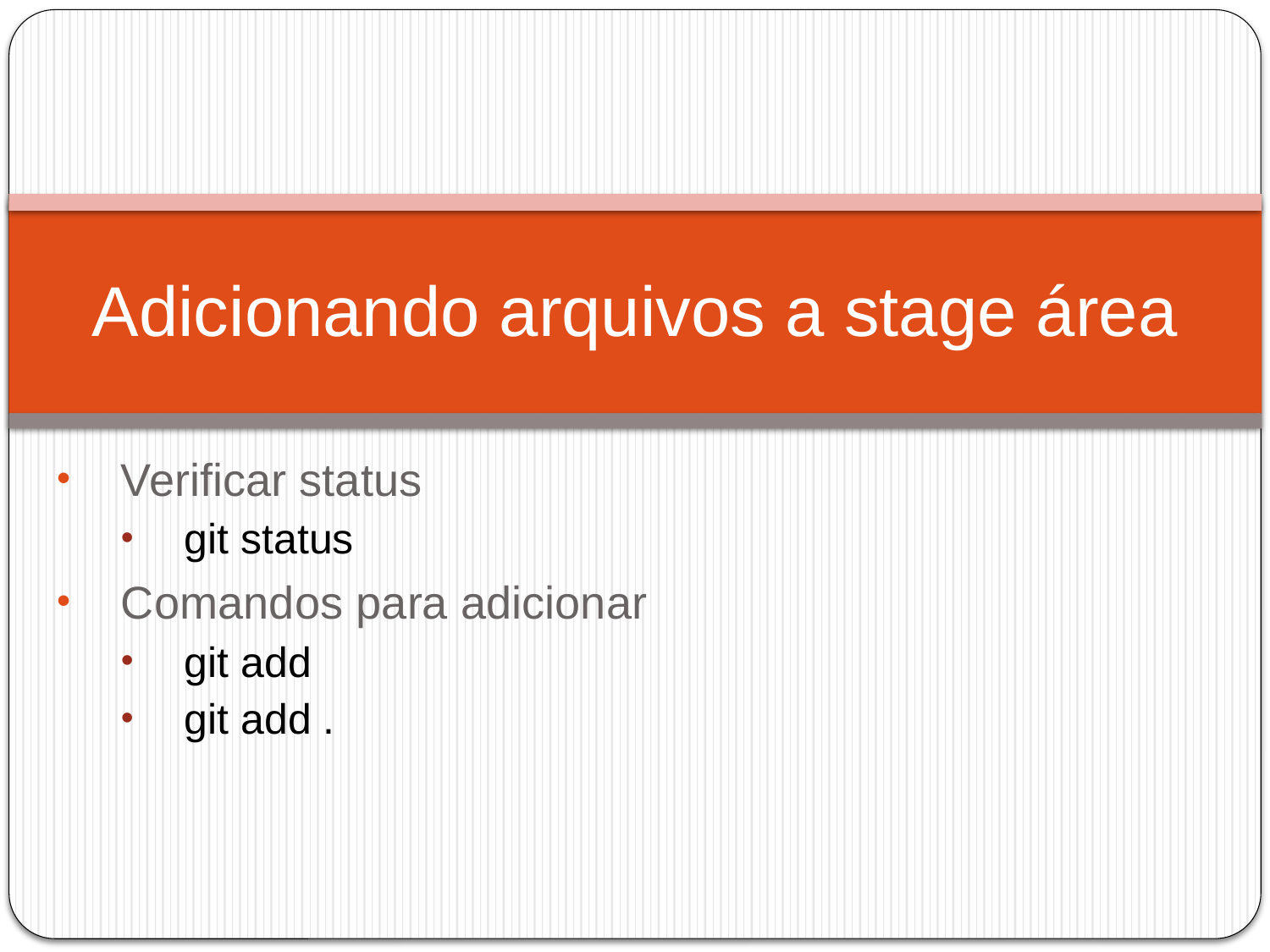

# Adicionando arquivos a stage área
Verificar status
git status
Comandos para adicionar
git add
git add .